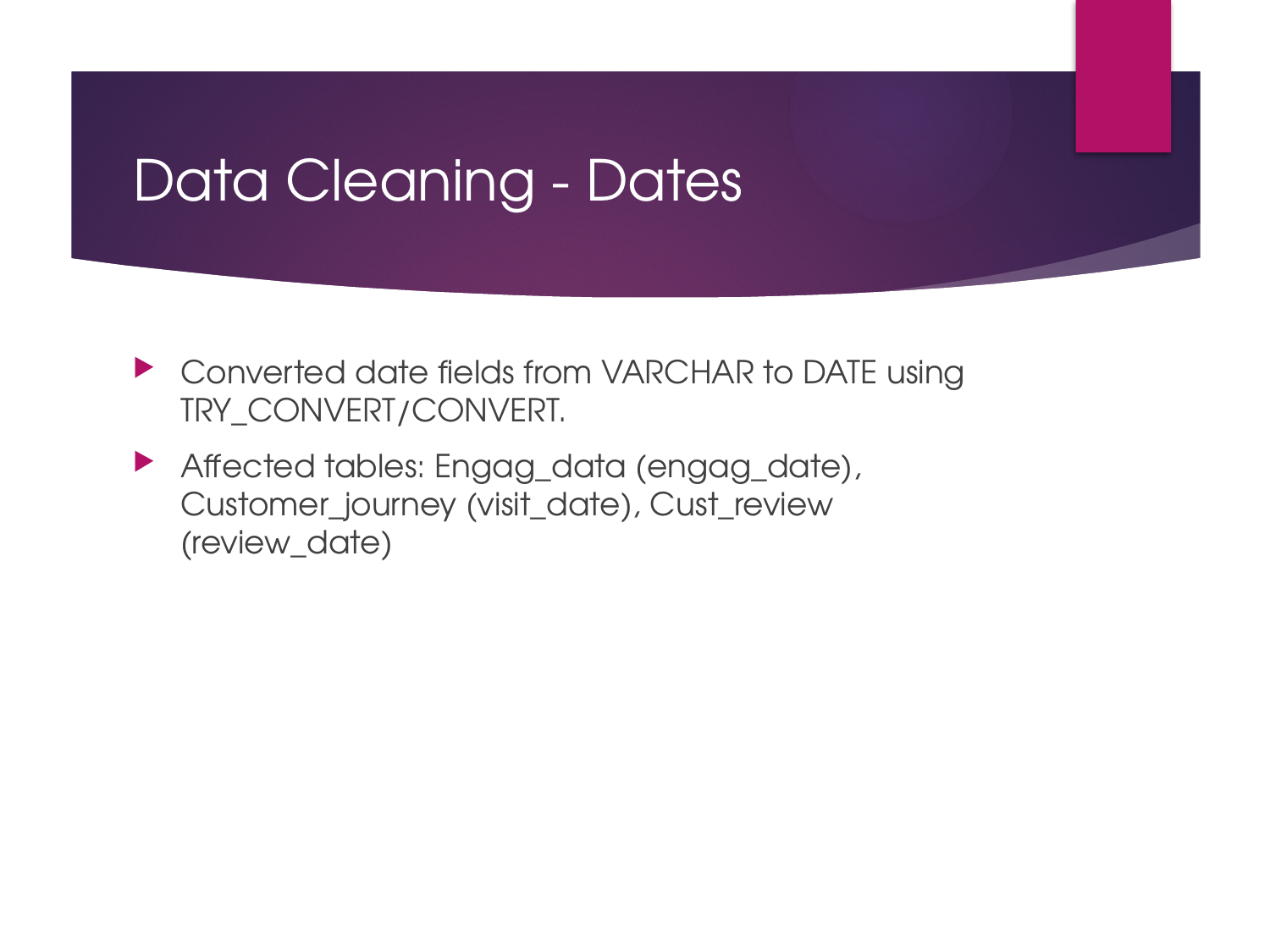

# Data Cleaning - Dates
Converted date fields from VARCHAR to DATE using TRY_CONVERT/CONVERT.
Affected tables: Engag_data (engag_date), Customer_journey (visit_date), Cust_review (review_date)